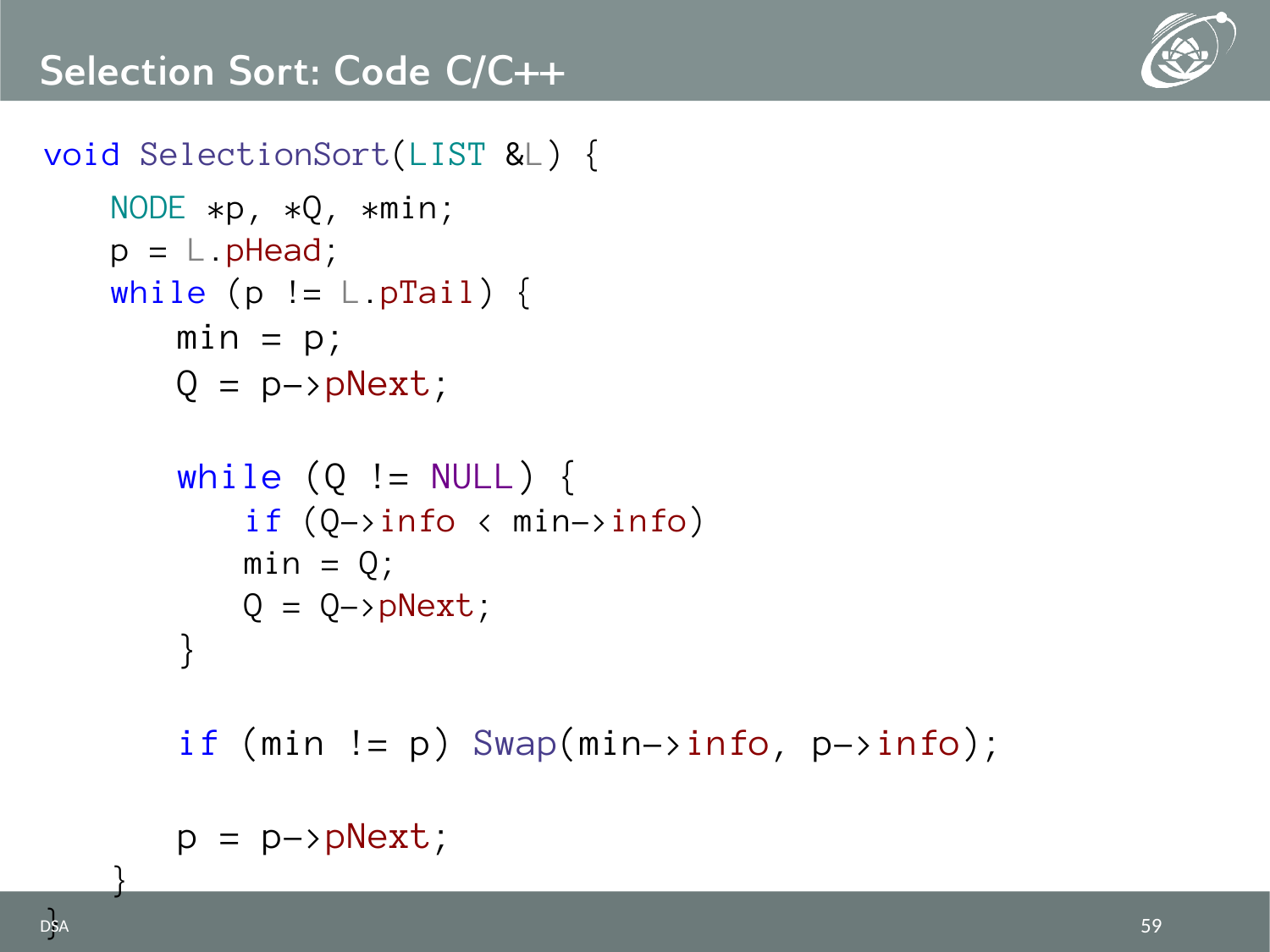

# Selection Sort: Code C/C++
void SelectionSort(LIST &L) {
NODE *p, *Q, *min;
p = L.pHead;
while (p != L.pTail) {
min = p;
Q = p->pNext;

while (Q != NULL) {
if (Q->info < min->info)
min = Q;
Q = Q->pNext;
}

if (min != p) Swap(min->info, p->info);

p = p->pNext;
}
}
DSA
59